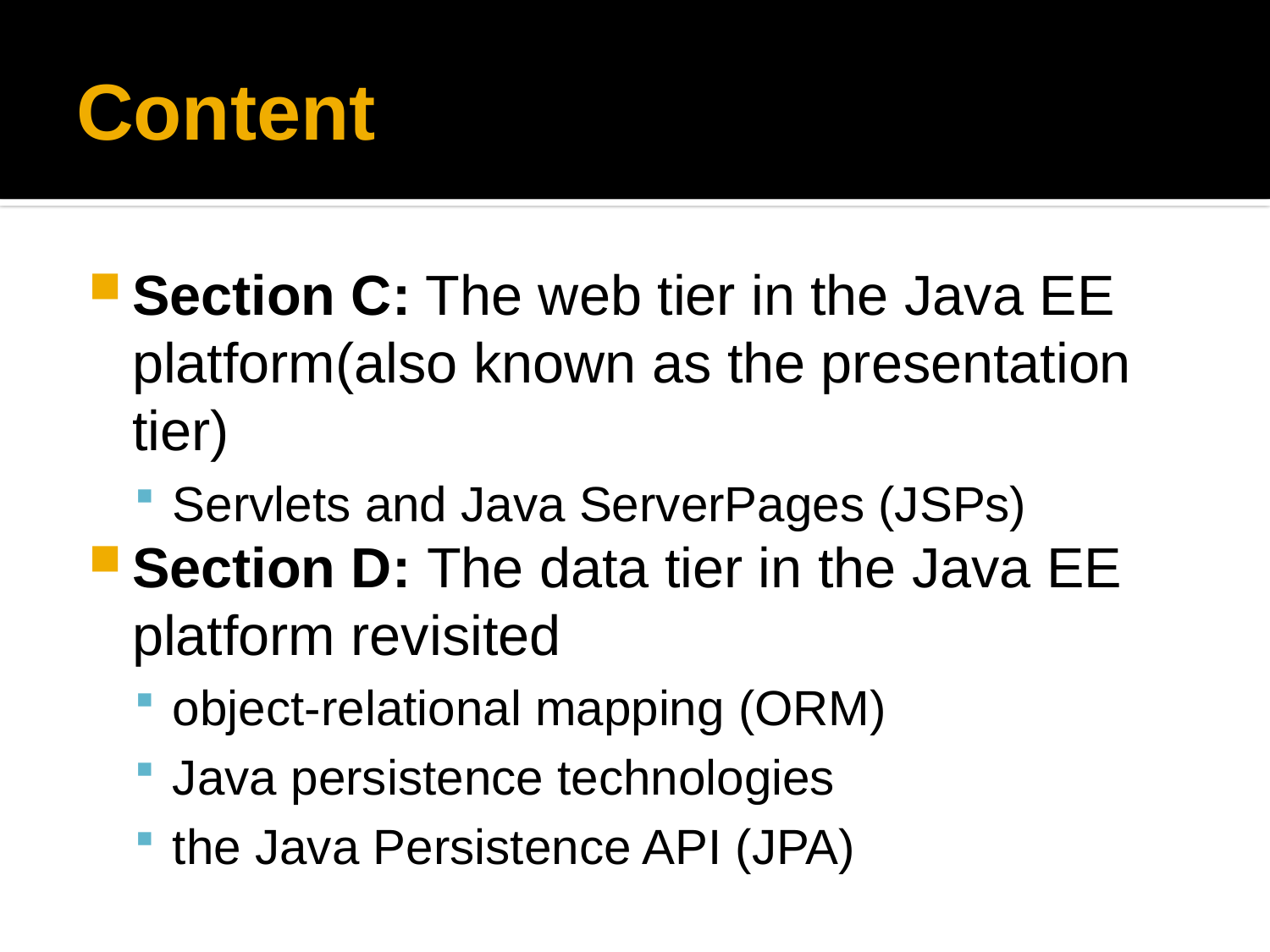

# Content
Section C: The web tier in the Java EE platform(also known as the presentation tier)
Servlets and Java ServerPages (JSPs)
Section D: The data tier in the Java EE platform revisited
object-relational mapping (ORM)
Java persistence technologies
the Java Persistence API (JPA)